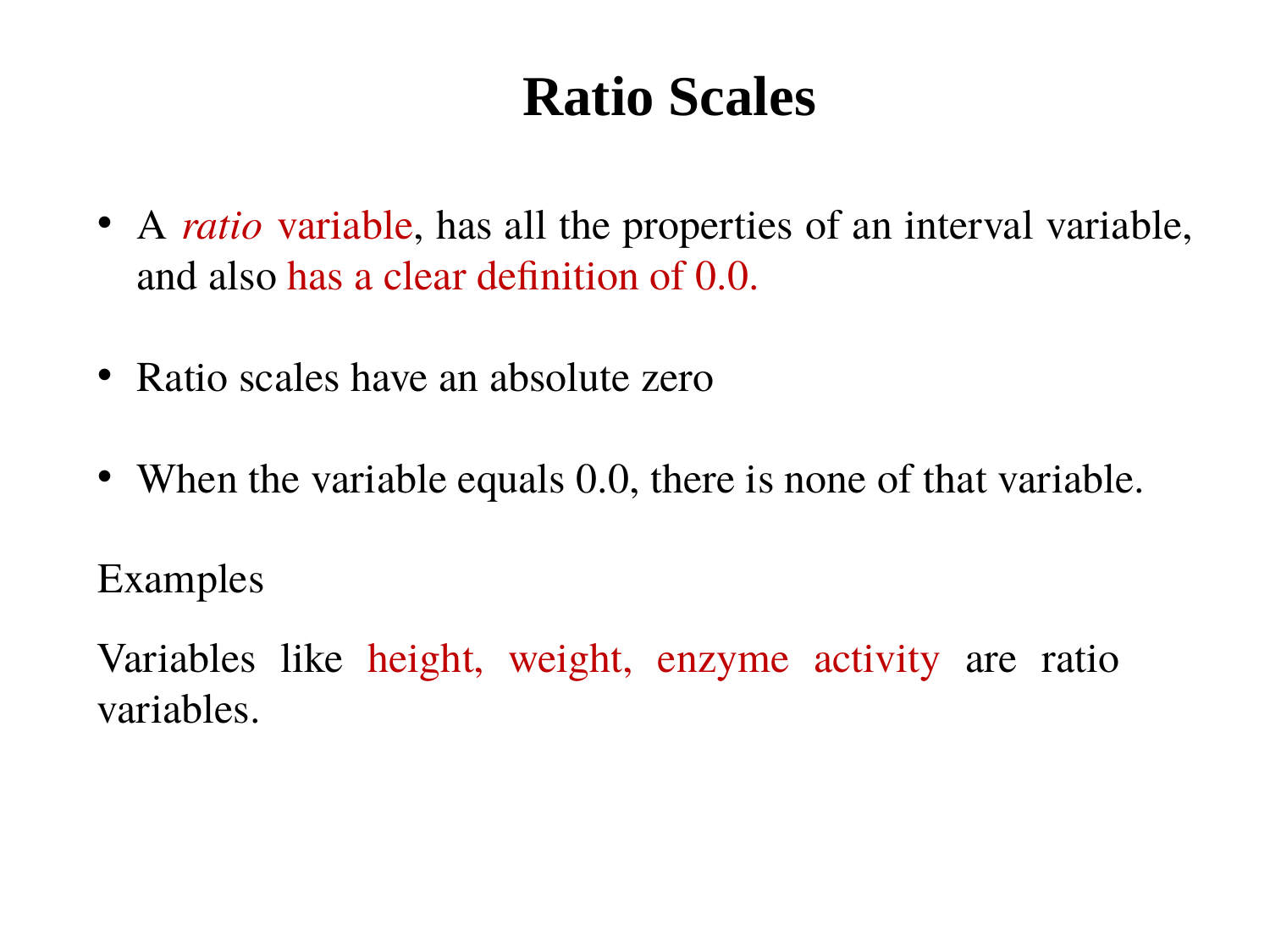

Ratio Scales
A ratio variable, has all the properties of an interval variable, and also has a clear definition of 0.0.

Ratio scales have an absolute zero

When the variable equals 0.0, there is none of that variable.
Examples
Variables like height, weight, enzyme activity are ratio variables.